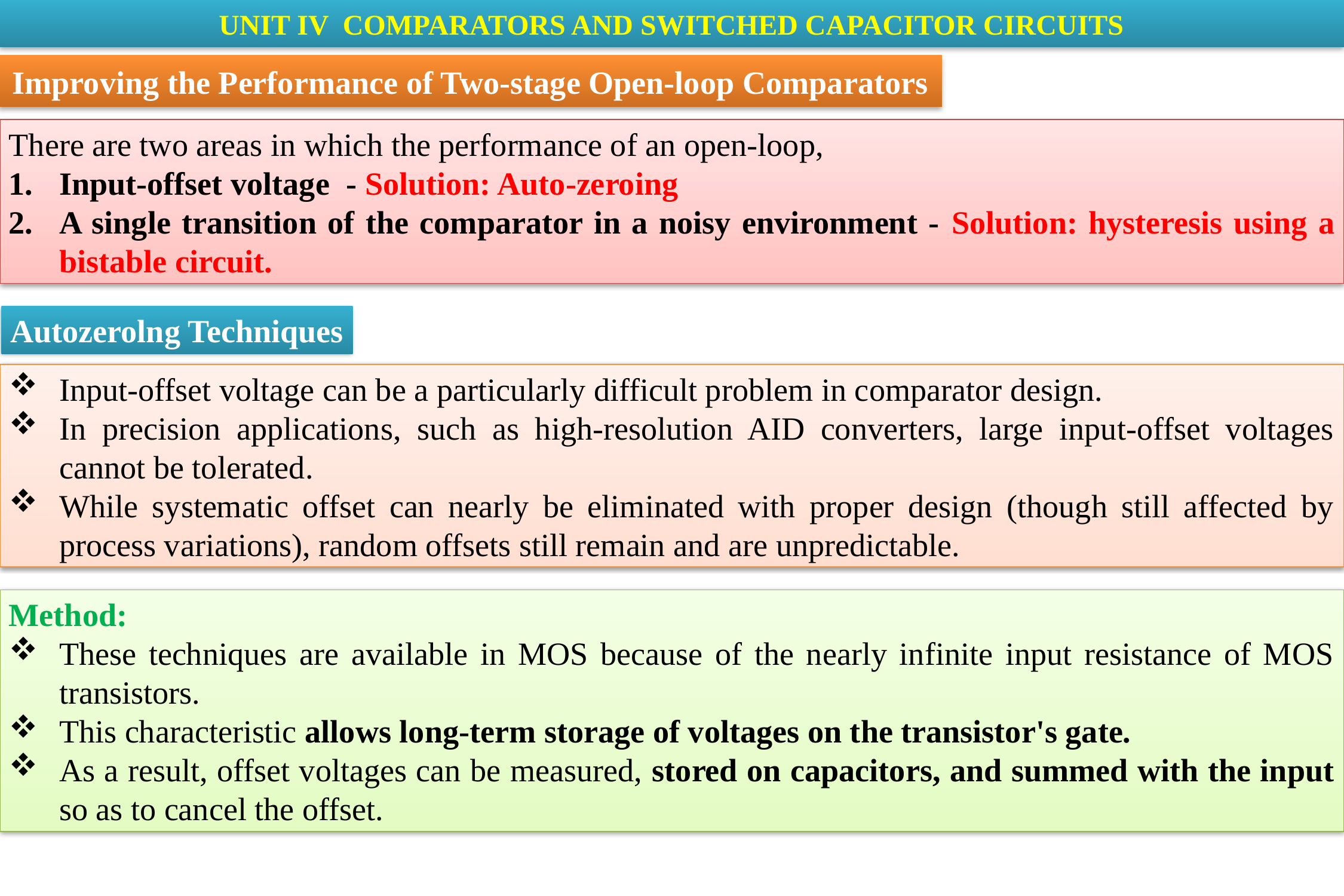

UNIT IV  COMPARATORS AND SWITCHED CAPACITOR CIRCUITS
Improving the Performance of Two-stage Open-loop Comparators
There are two areas in which the performance of an open-loop,
Input-offset voltage  - Solution: Auto-zeroing
A single transition of the comparator in a noisy environment - Solution: hysteresis using a bistable circuit.
Autozerolng Techniques
Input-offset voltage can be a particularly difficult problem in comparator design.
In precision applications, such as high-resolution AID converters, large input-offset voltages cannot be tolerated.
While systematic offset can nearly be eliminated with proper design (though still affected by process variations), random offsets still remain and are unpredictable.
Method:
These techniques are available in MOS because of the nearly infinite input resistance of MOS transistors.
This characteristic allows long-term storage of voltages on the transistor's gate.
As a result, offset voltages can be measured, stored on capacitors, and summed with the input so as to cancel the offset.